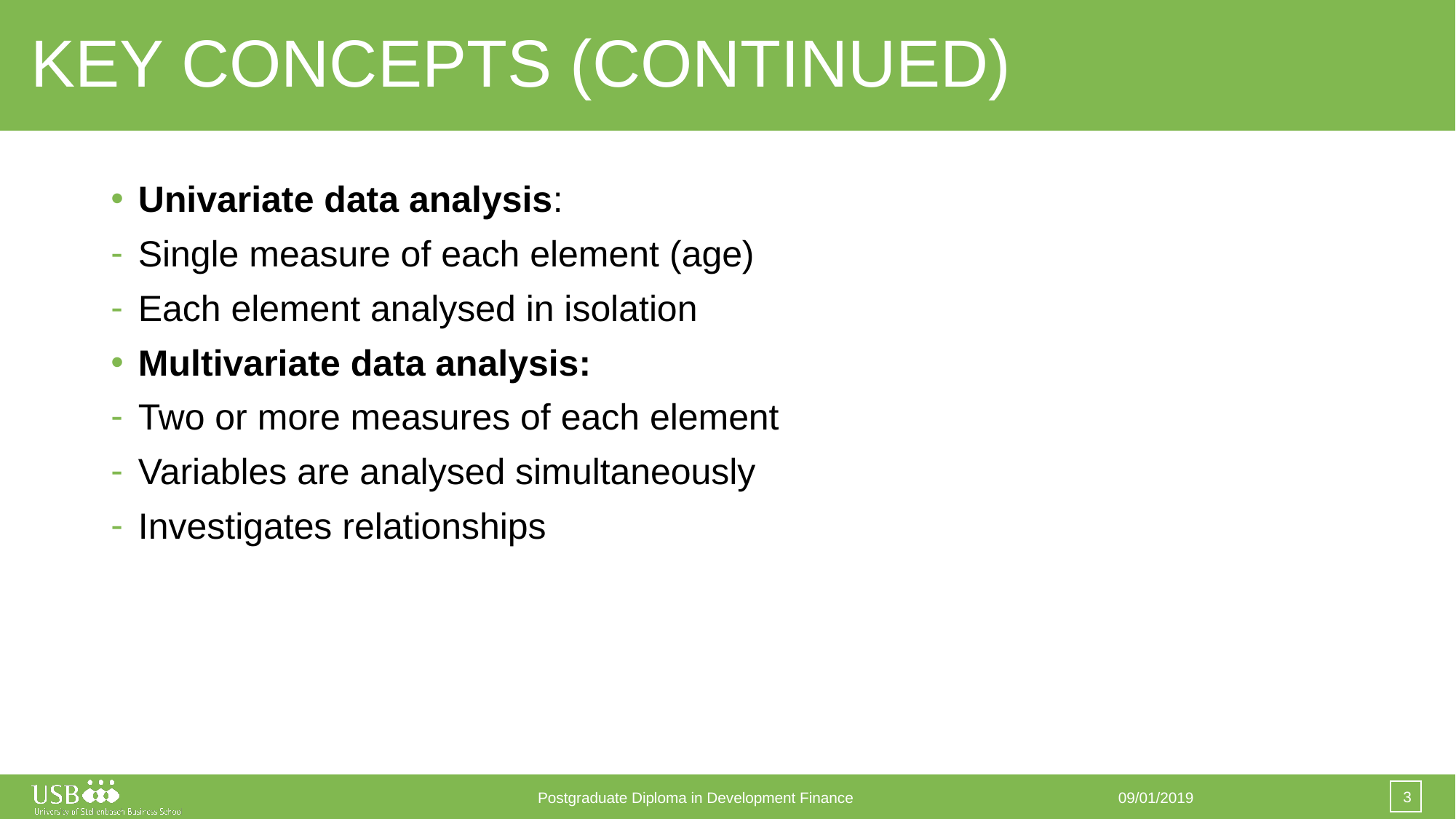

# KEY CONCEPTS (CONTINUED)
Univariate data analysis:
Single measure of each element (age)
Each element analysed in isolation
Multivariate data analysis:
Two or more measures of each element
Variables are analysed simultaneously
Investigates relationships
3